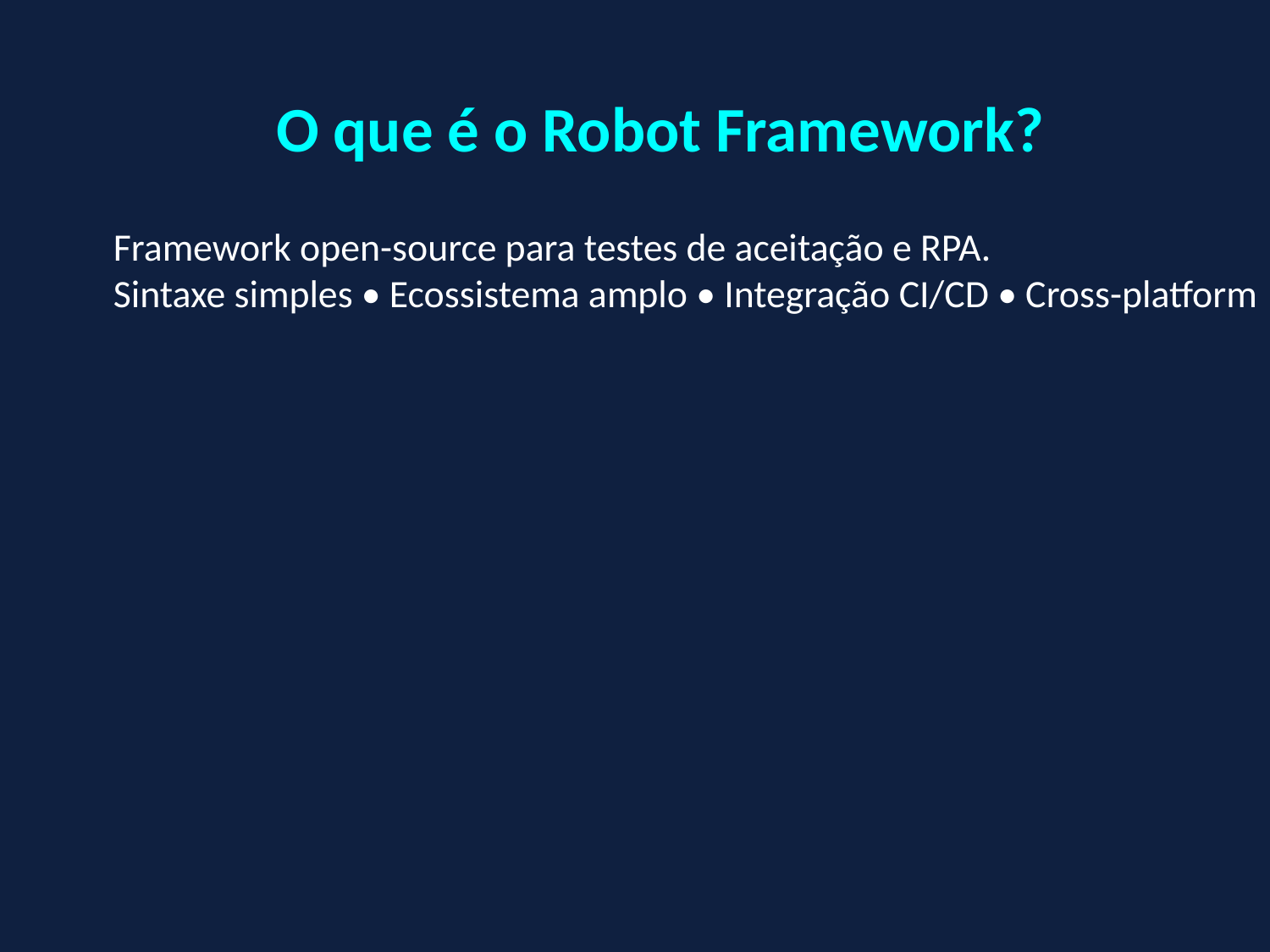

🤖
O que é o Robot Framework?
Framework open-source para testes de aceitação e RPA.
Sintaxe simples • Ecossistema amplo • Integração CI/CD • Cross-platform